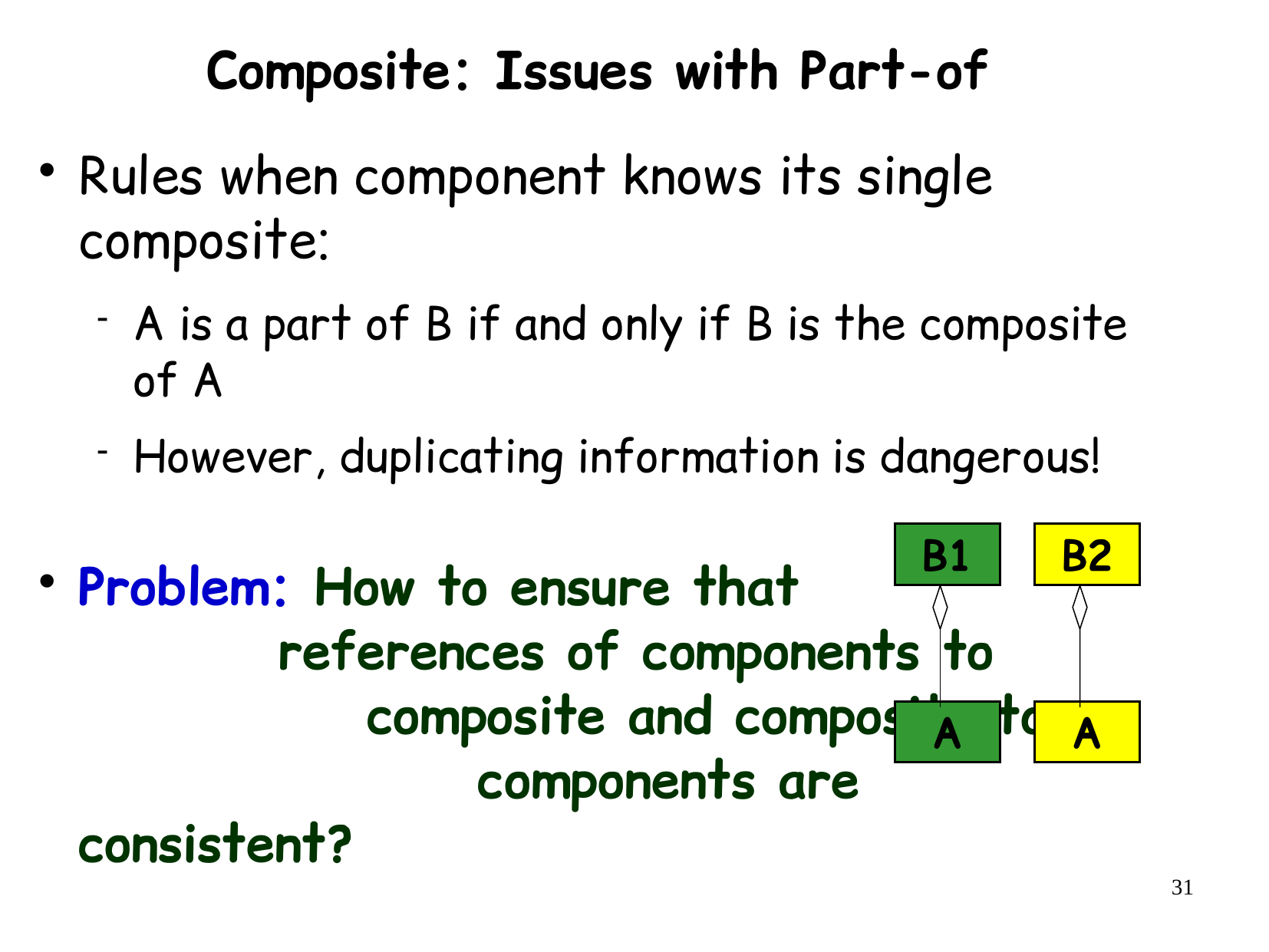

# Composite: Issues with Part-of
Rules when component knows its single composite:
A is a part of B if and only if B is the composite of A
However, duplicating information is dangerous!
Problem: How to ensure that                        references of components to                    composite and composite to                      components are consistent?
B1

A
B2

A